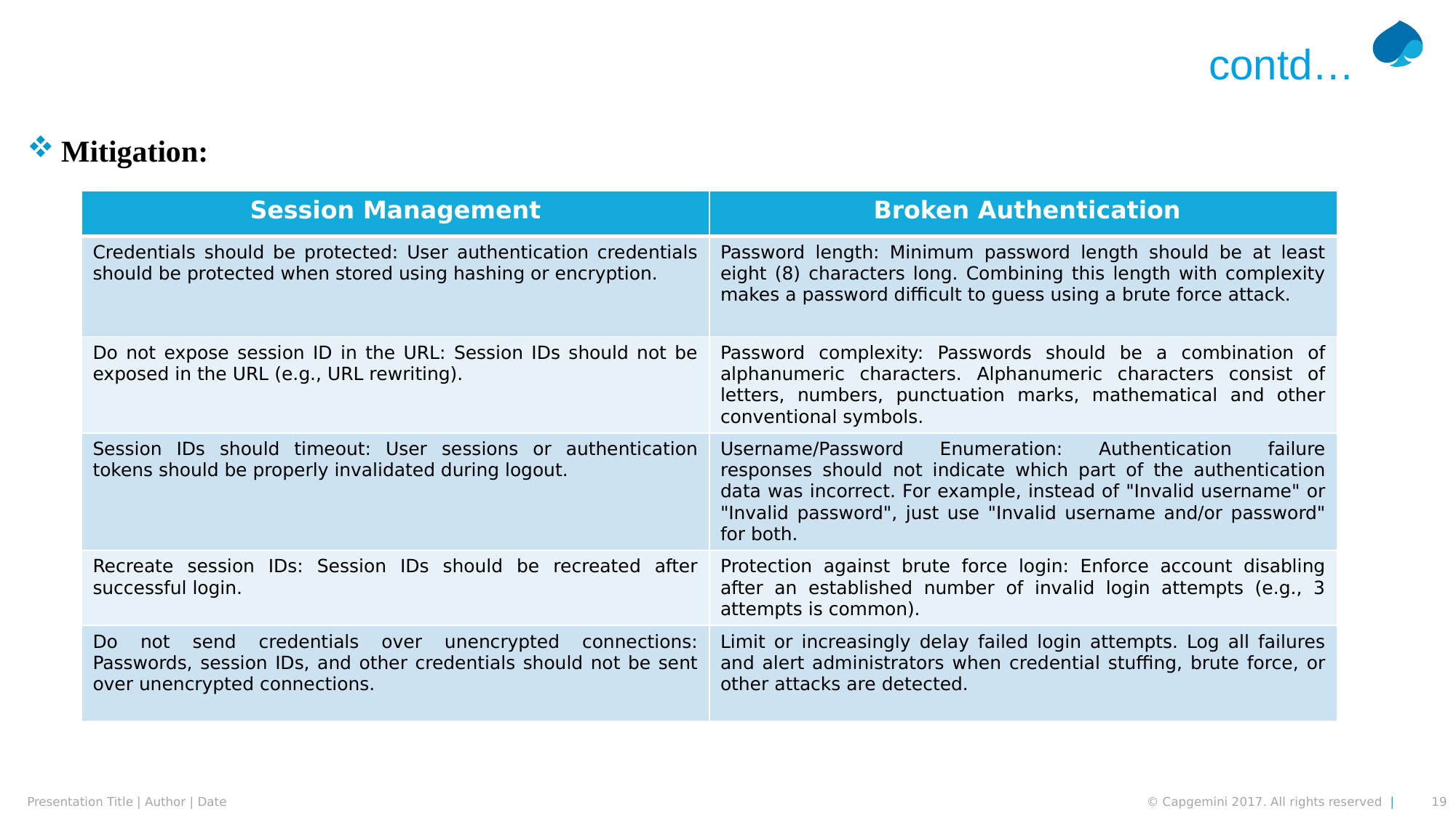

# contd…
Mitigation:

| Session Management | Broken Authentication |
| --- | --- |
| Credentials should be protected: User authentication credentials should be protected when stored using hashing or encryption. | Password length: Minimum password length should be at least eight (8) characters long. Combining this length with complexity makes a password difficult to guess using a brute force attack. |
| Do not expose session ID in the URL: Session IDs should not be exposed in the URL (e.g., URL rewriting). | Password complexity: Passwords should be a combination of alphanumeric characters. Alphanumeric characters consist of letters, numbers, punctuation marks, mathematical and other conventional symbols. |
| Session IDs should timeout: User sessions or authentication tokens should be properly invalidated during logout. | Username/Password Enumeration: Authentication failure responses should not indicate which part of the authentication data was incorrect. For example, instead of "Invalid username" or "Invalid password", just use "Invalid username and/or password" for both. |
| Recreate session IDs: Session IDs should be recreated after successful login. | Protection against brute force login: Enforce account disabling after an established number of invalid login attempts (e.g., 3 attempts is common). |
| Do not send credentials over unencrypted connections: Passwords, session IDs, and other credentials should not be sent over unencrypted connections. | Limit or increasingly delay failed login attempts. Log all failures and alert administrators when credential stuffing, brute force, or other attacks are detected. |